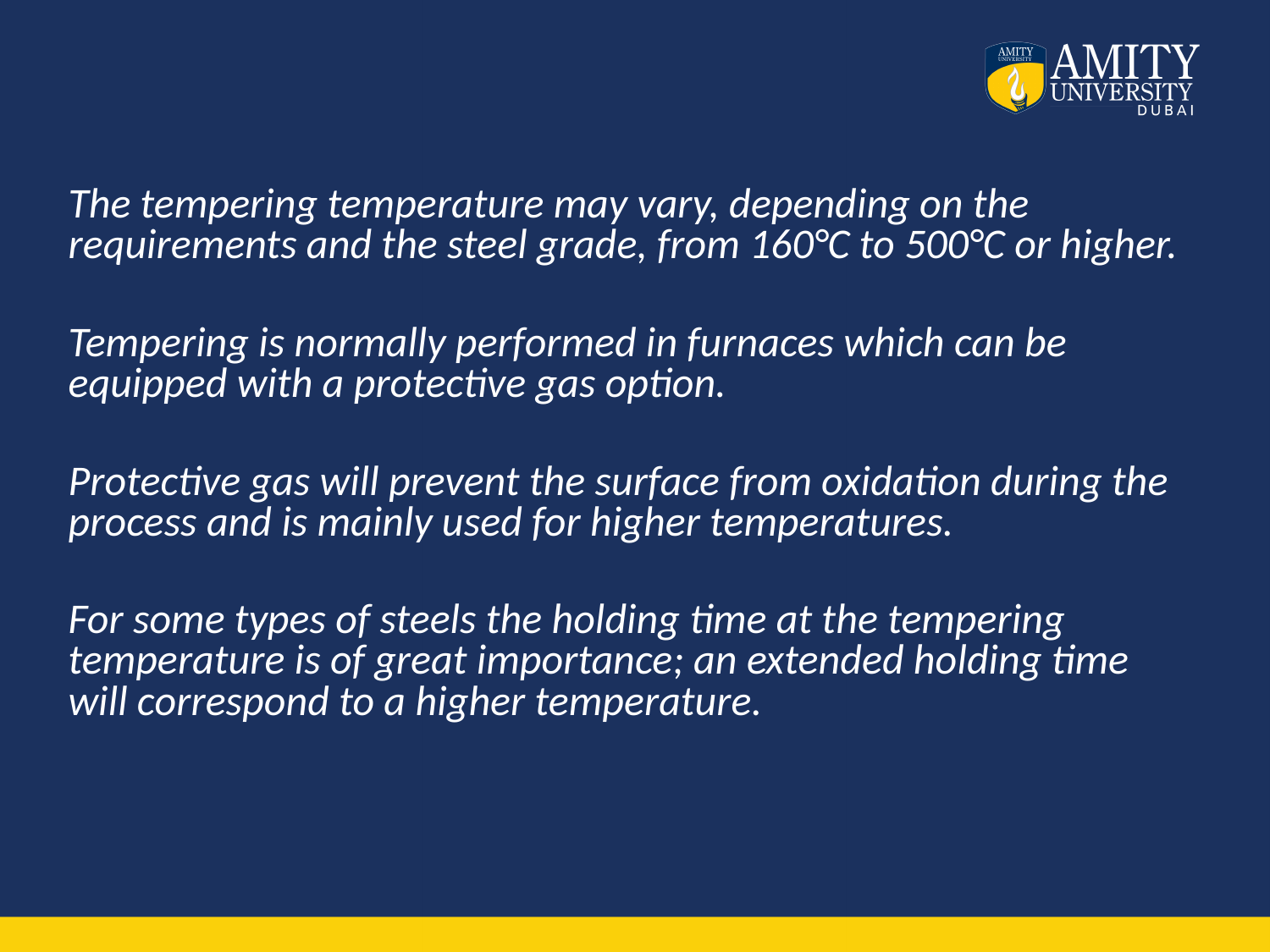

#
The tempering temperature may vary, depending on the requirements and the steel grade, from 160°C to 500°C or higher.

Tempering is normally performed in furnaces which can be equipped with a protective gas option.

Protective gas will prevent the surface from oxidation during the process and is mainly used for higher temperatures.

For some types of steels the holding time at the tempering temperature is of great importance; an extended holding time will correspond to a higher temperature.